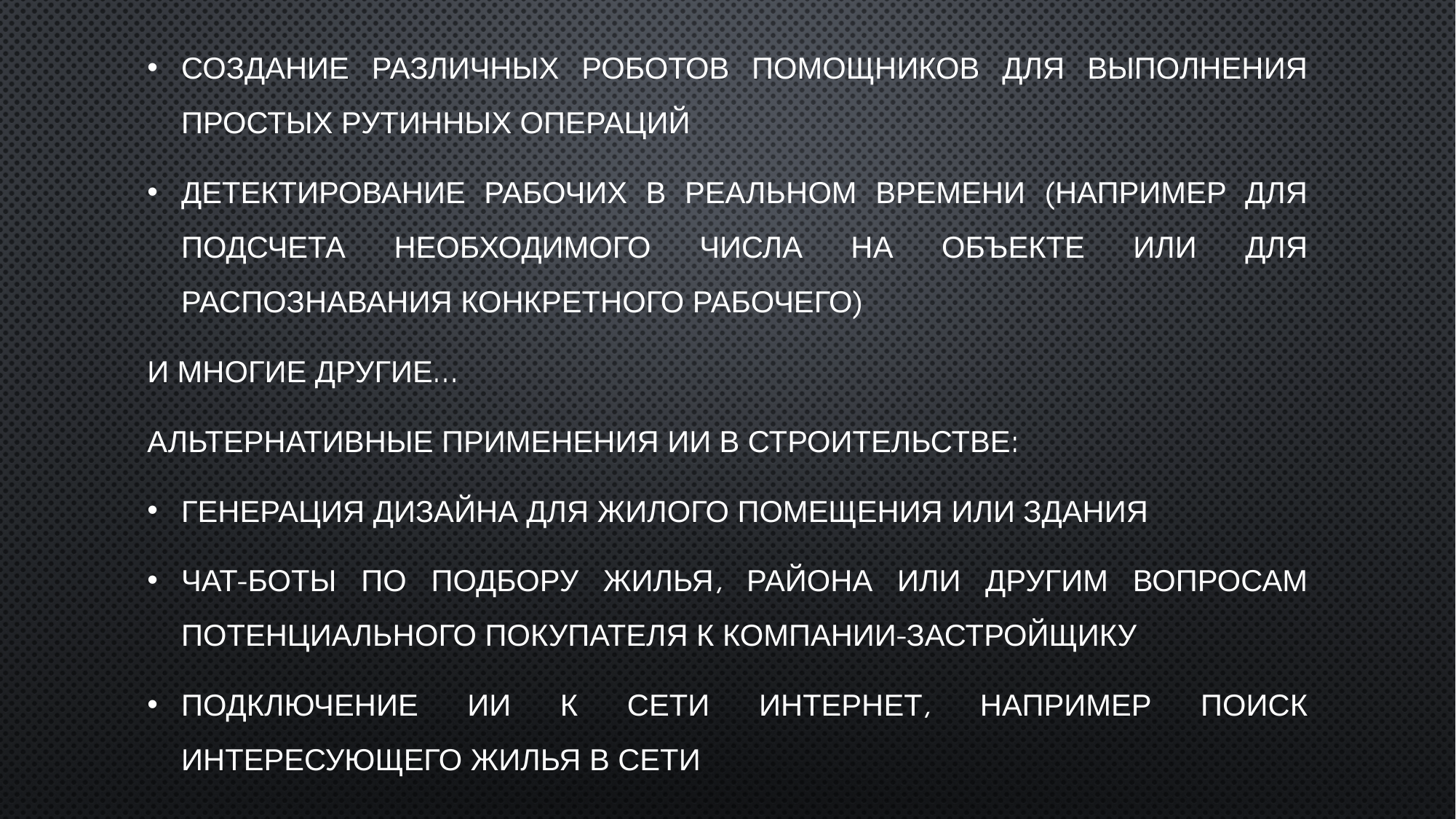

Создание различных роботов помощников для выполнения простых рутинных операций
Детектирование рабочих в реальном времени (например для подсчета необходимого числа на объекте или для распознавания конкретного рабочего)
И многие другие…
Альтернативные применения ИИ в строительстве:
Генерация дизайна для жилого помещения или здания
Чат-боты по подбору жилья, района или другим вопросам потенциального покупателя к компании-застройщику
Подключение ИИ к сети интернет, например поиск интересующего жилья в сети